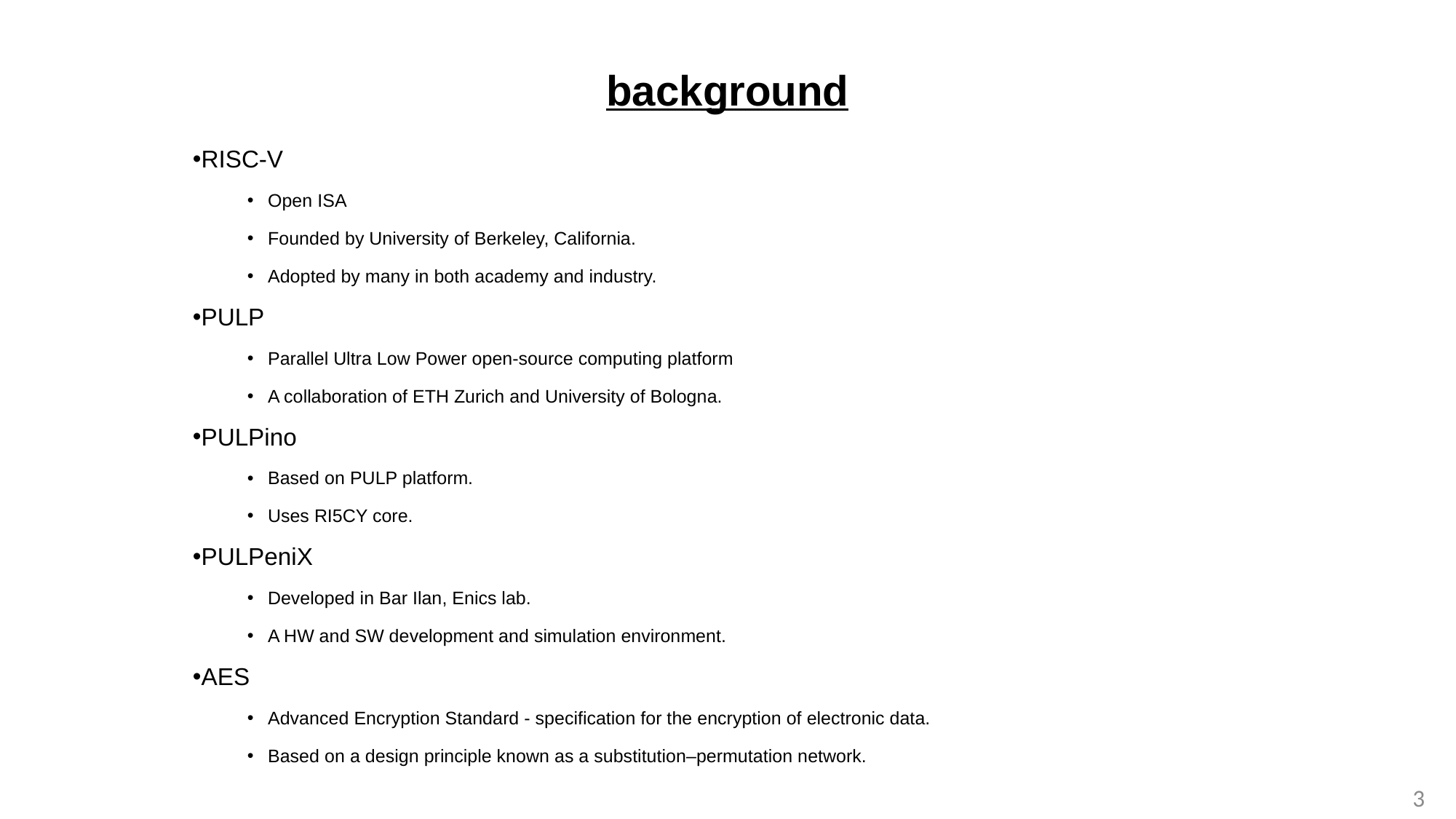

# background
RISC-V
Open ISA
Founded by University of Berkeley, California.
Adopted by many in both academy and industry.
PULP
Parallel Ultra Low Power open-source computing platform
A collaboration of ETH Zurich and University of Bologna.
PULPino
Based on PULP platform.
Uses RI5CY core.
PULPeniX
Developed in Bar Ilan, Enics lab.
A HW and SW development and simulation environment.
AES
Advanced Encryption Standard - specification for the encryption of electronic data.
Based on a design principle known as a substitution–permutation network.
3